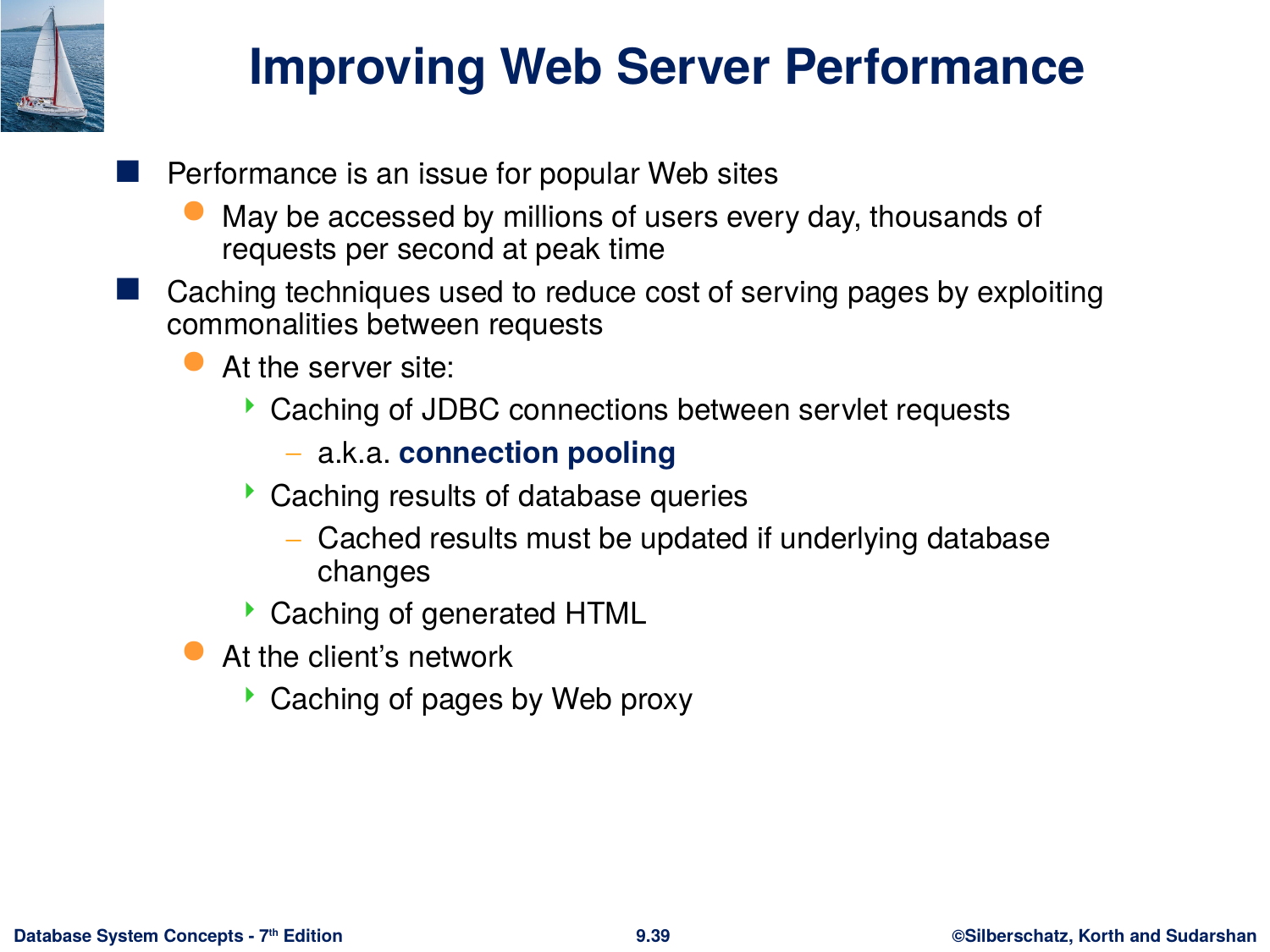

# Improving Web Server Performance
Performance is an issue for popular Web sites
May be accessed by millions of users every day, thousands of requests per second at peak time
Caching techniques used to reduce cost of serving pages by exploiting commonalities between requests
At the server site:
Caching of JDBC connections between servlet requests
a.k.a. connection pooling
Caching results of database queries
Cached results must be updated if underlying database changes
Caching of generated HTML
At the client’s network
Caching of pages by Web proxy